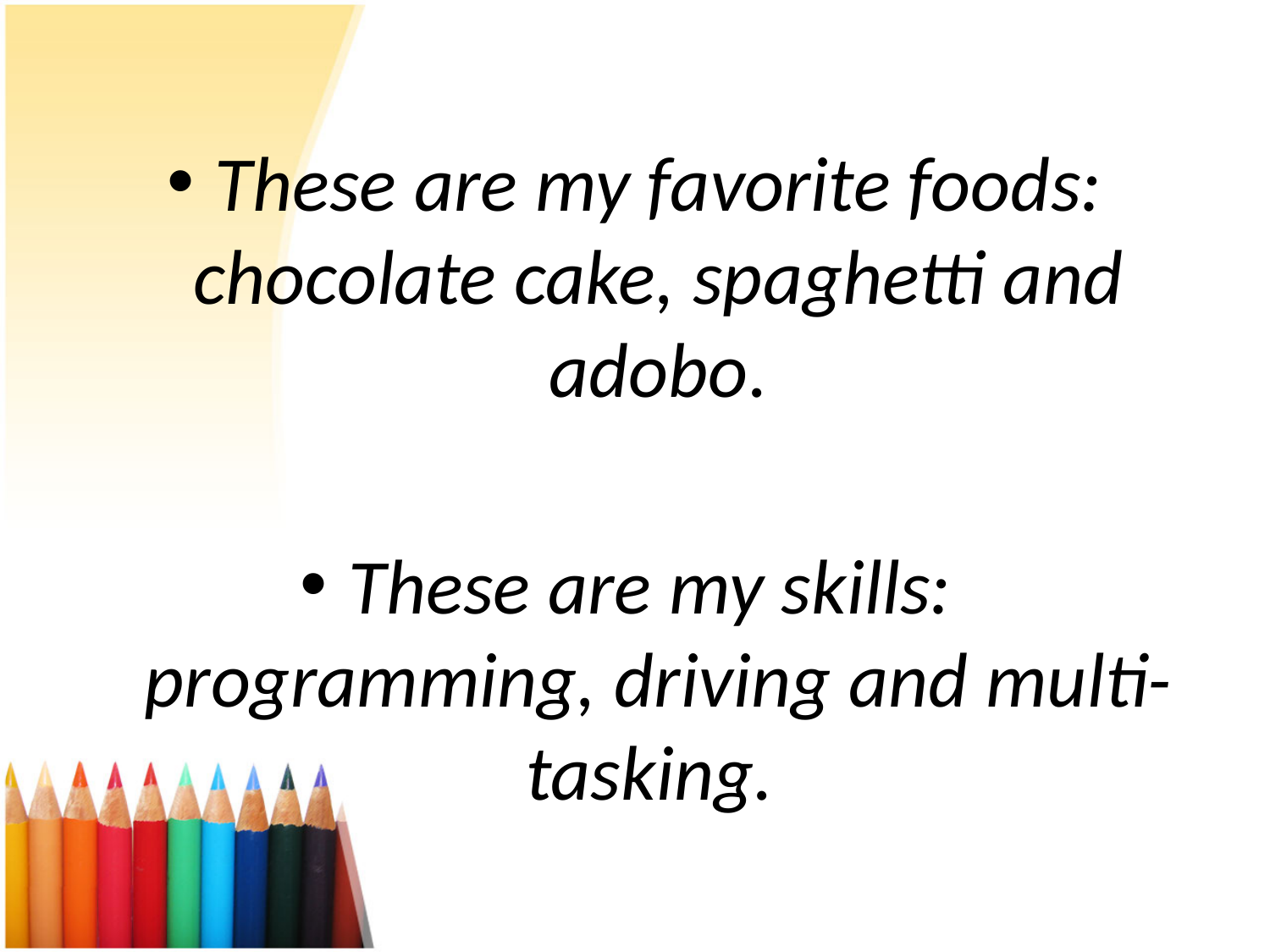

These are my favorite foods: chocolate cake, spaghetti and adobo.

These are my skills:  programming, driving and multi-tasking.